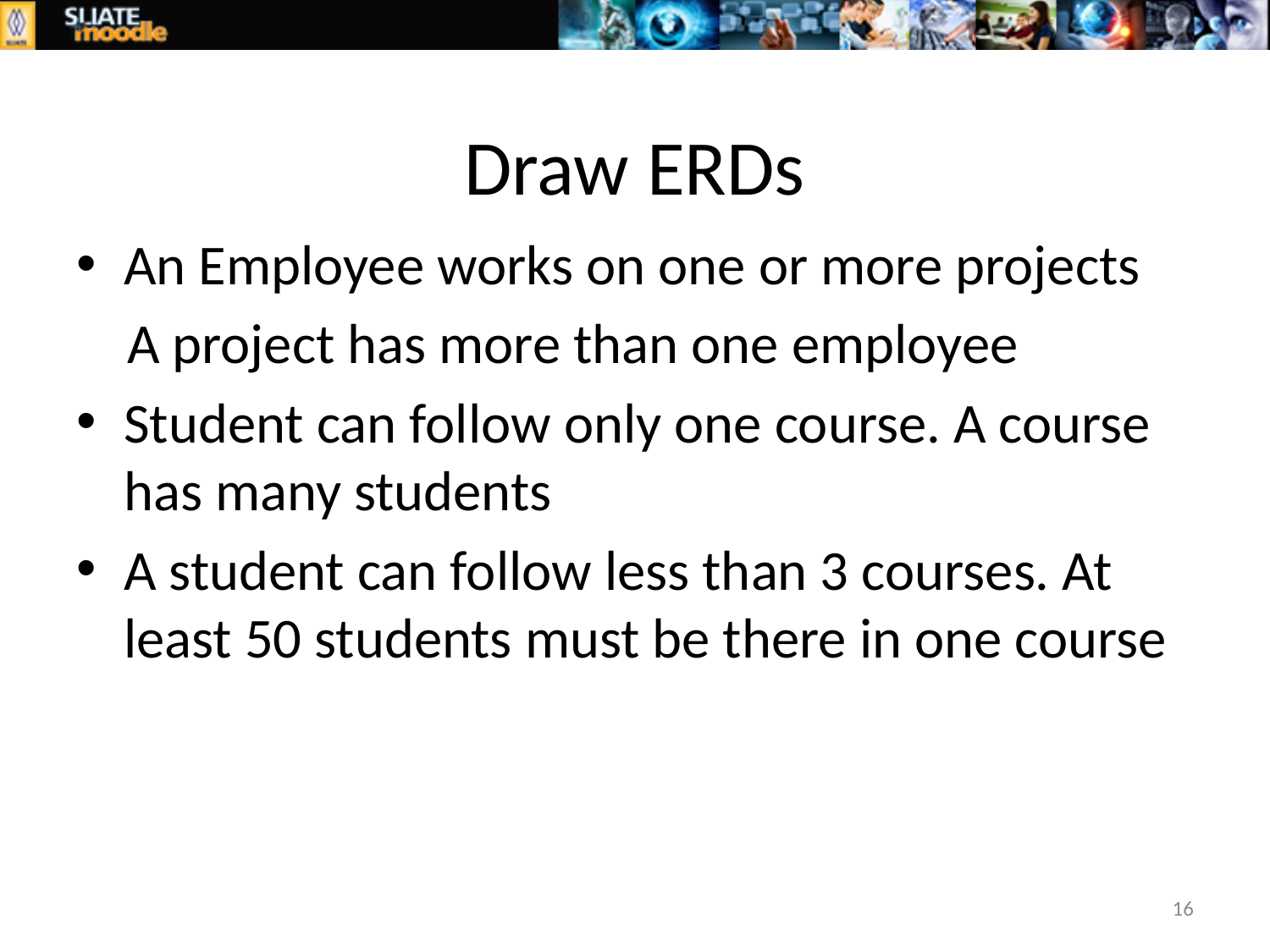

# Draw ERDs
An Employee works on one or more projects
    A project has more than one employee
Student can follow only one course. A course has many students
A student can follow less than 3 courses. At least 50 students must be there in one course

16